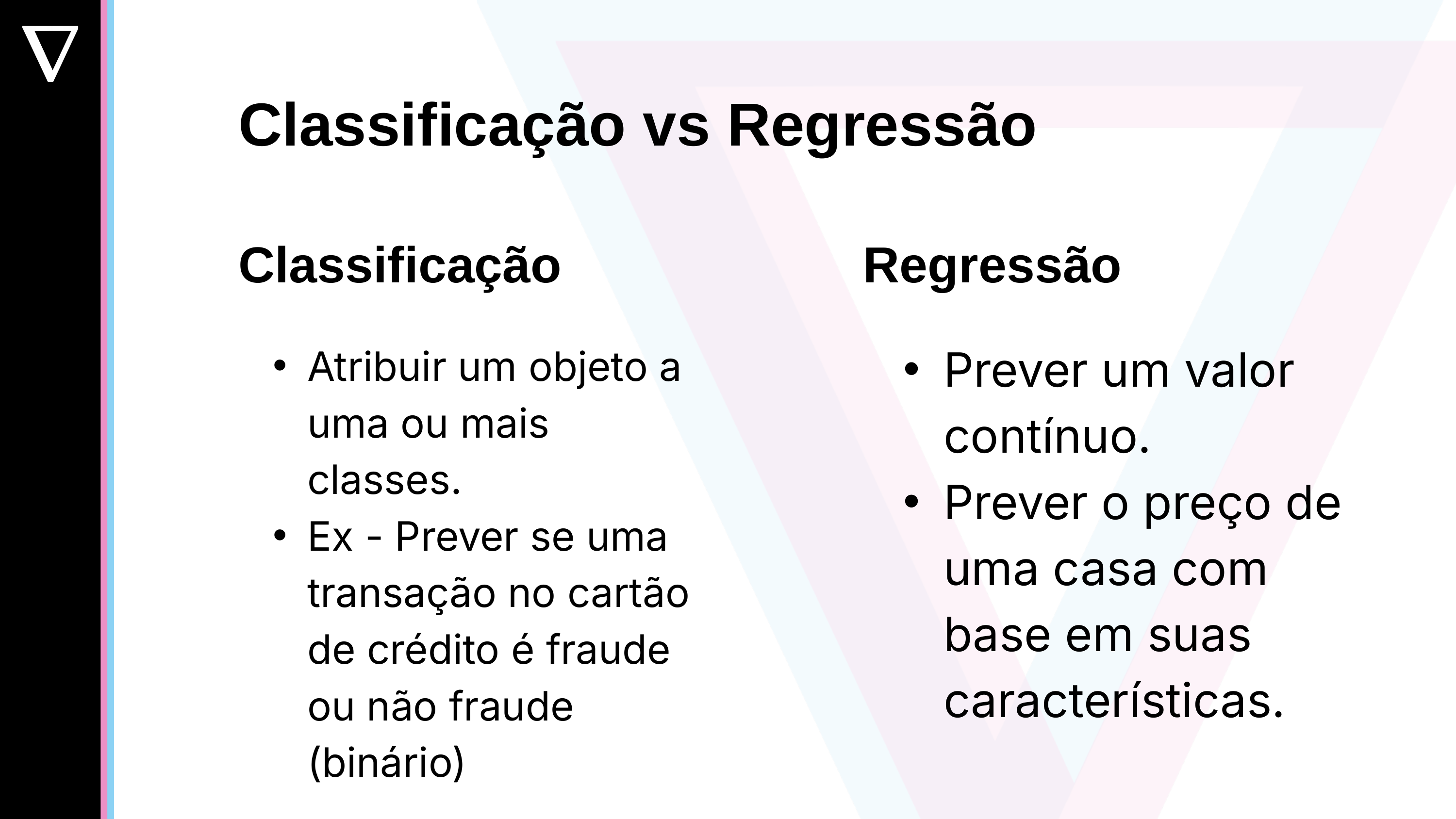

Classificação vs Regressão
Classificação
Regressão
Prever um valor contínuo.
Prever o preço de uma casa com base em suas características.

Atribuir um objeto a uma ou mais classes.
Ex - Prever se uma transação no cartão de crédito é fraude ou não fraude (binário)